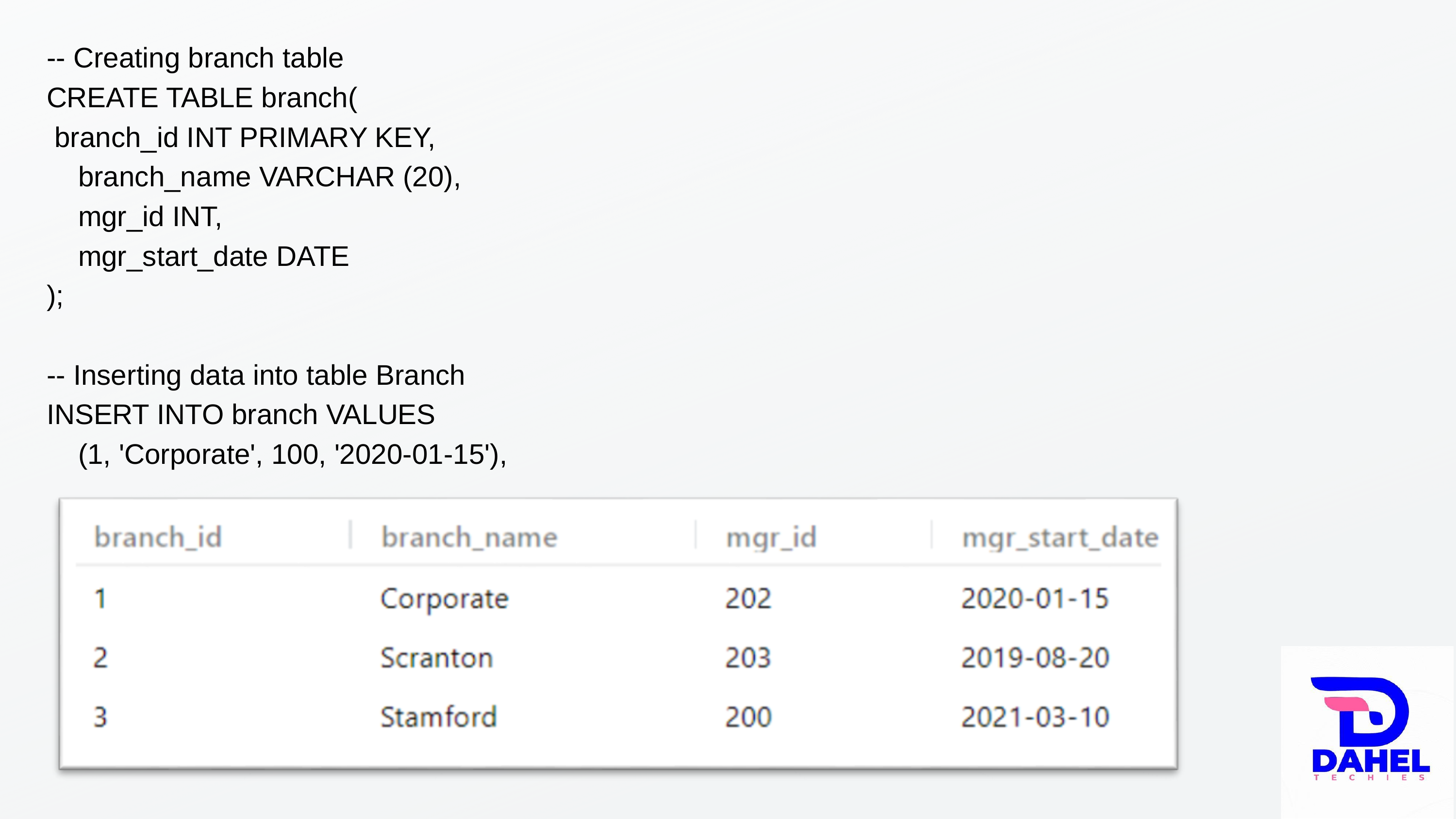

-- Creating branch table
CREATE TABLE branch(
 branch_id INT PRIMARY KEY,
    branch_name VARCHAR (20),
    mgr_id INT,
    mgr_start_date DATE
);

-- Inserting data into table Branch
INSERT INTO branch VALUES
    (1, 'Corporate', 100, '2020-01-15'),